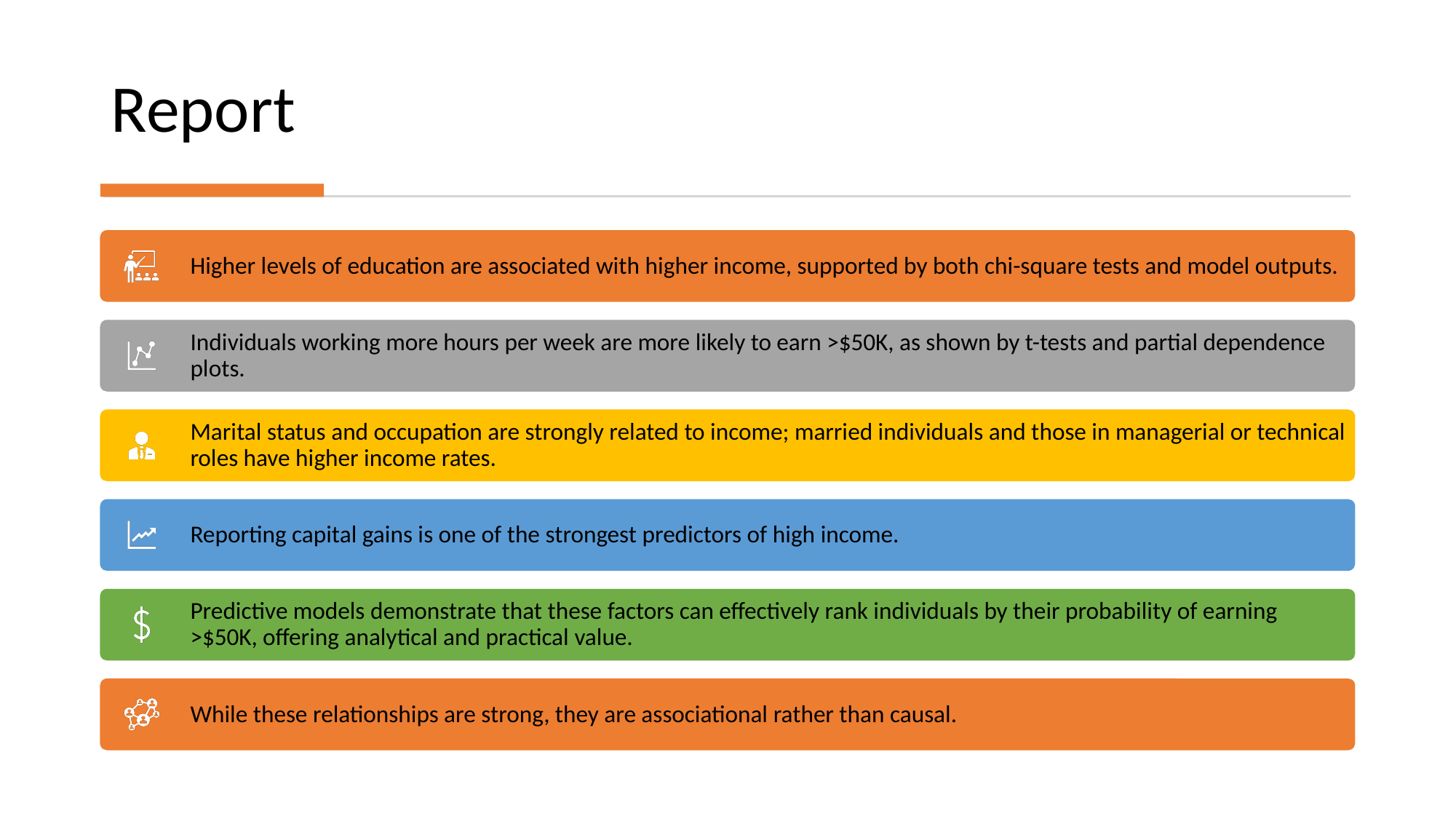

# Report

Higher levels of education are associated with higher income, supported by both chi-square tests and model outputs.
Individuals working more hours per week are more likely to earn >$50K, as shown by t-tests and partial dependence plots.
Marital status and occupation are strongly related to income; married individuals and those in managerial or technical roles have higher income rates.
Reporting capital gains is one of the strongest predictors of high income.
Predictive models demonstrate that these factors can effectively rank individuals by their probability of earning >$50K, offering analytical and practical value.
While these relationships are strong, they are associational rather than causal.